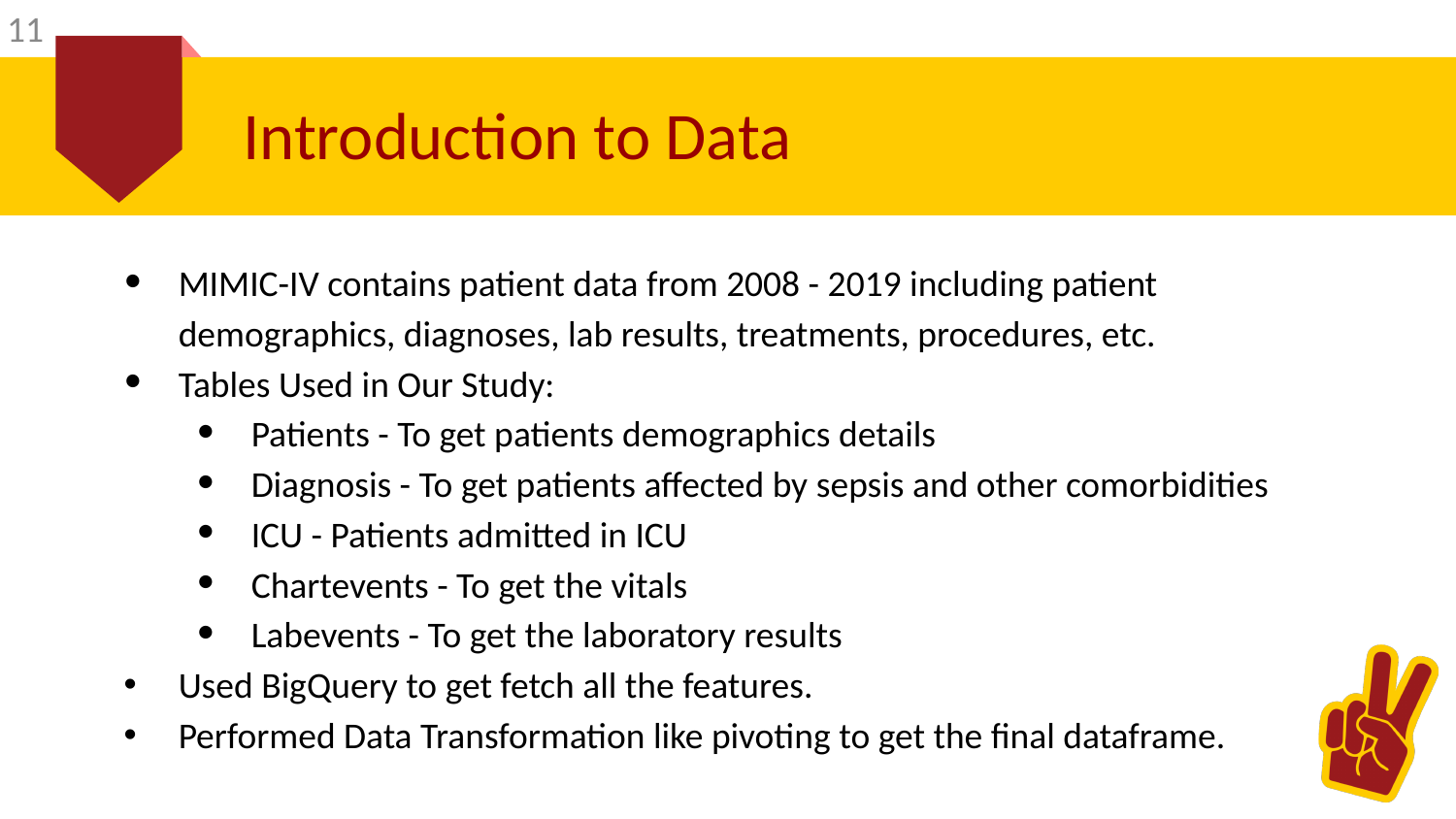

11
# Introduction to Data

MIMIC-IV contains patient data from 2008 - 2019 including patient demographics, diagnoses, lab results, treatments, procedures, etc.
Tables Used in Our Study:
Patients - To get patients demographics details
Diagnosis - To get patients affected by sepsis and other comorbidities
ICU - Patients admitted in ICU
Chartevents - To get the vitals
Labevents - To get the laboratory results
Used BigQuery to get fetch all the features.
Performed Data Transformation like pivoting to get the final dataframe.